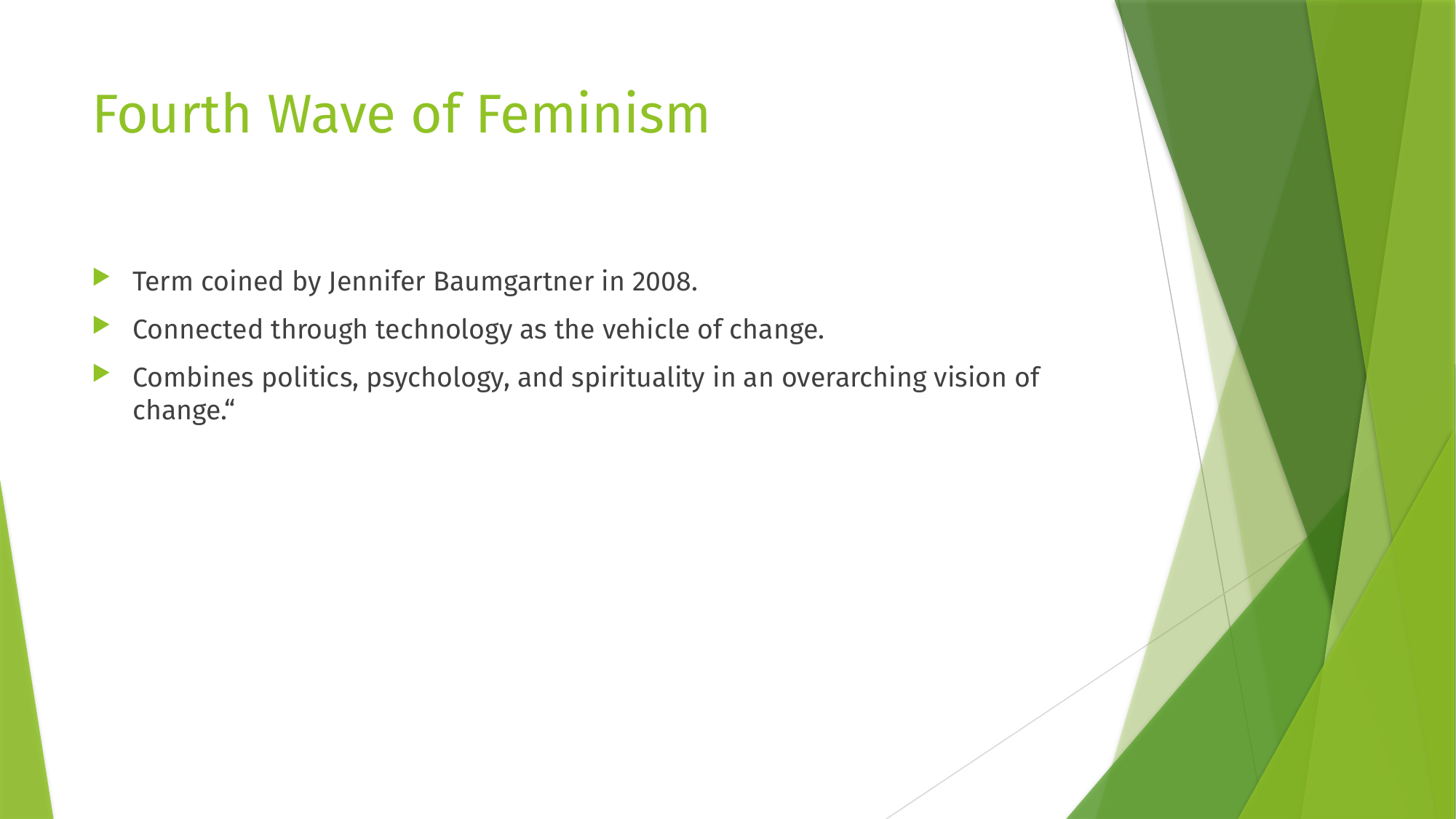

# Fourth Wave of Feminism
Term coined by Jennifer Baumgartner in 2008.
Connected through technology as the vehicle of change.
Combines politics, psychology, and spirituality in an overarching vision of change.“